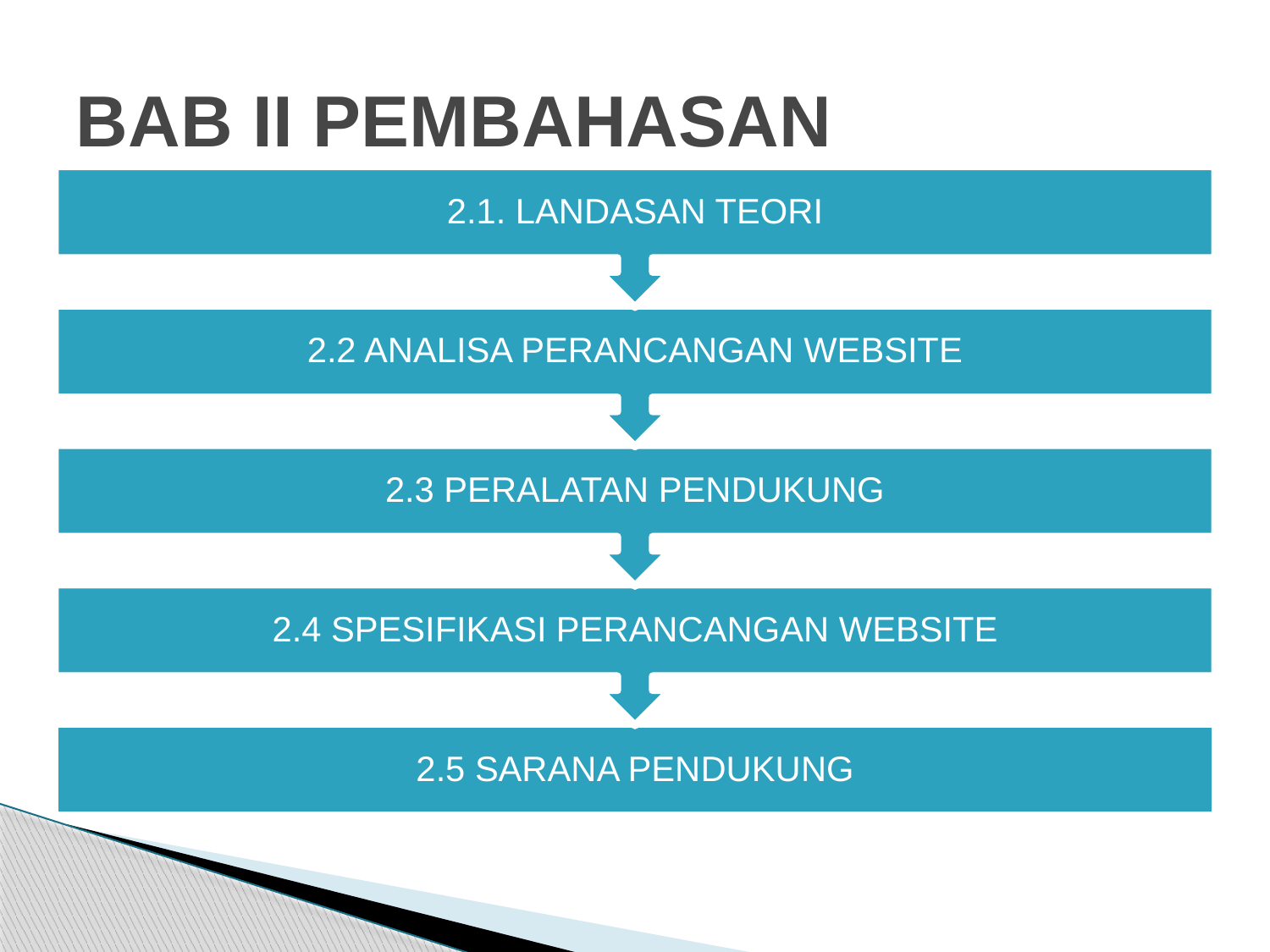

# BAB II PEMBAHASAN
2.5 SARANA PENDUKUNG
2.4 SPESIFIKASI PERANCANGAN WEBSITE
2.3 PERALATAN PENDUKUNG
2.2 ANALISA PERANCANGAN WEBSITE
2.1. LANDASAN TEORI